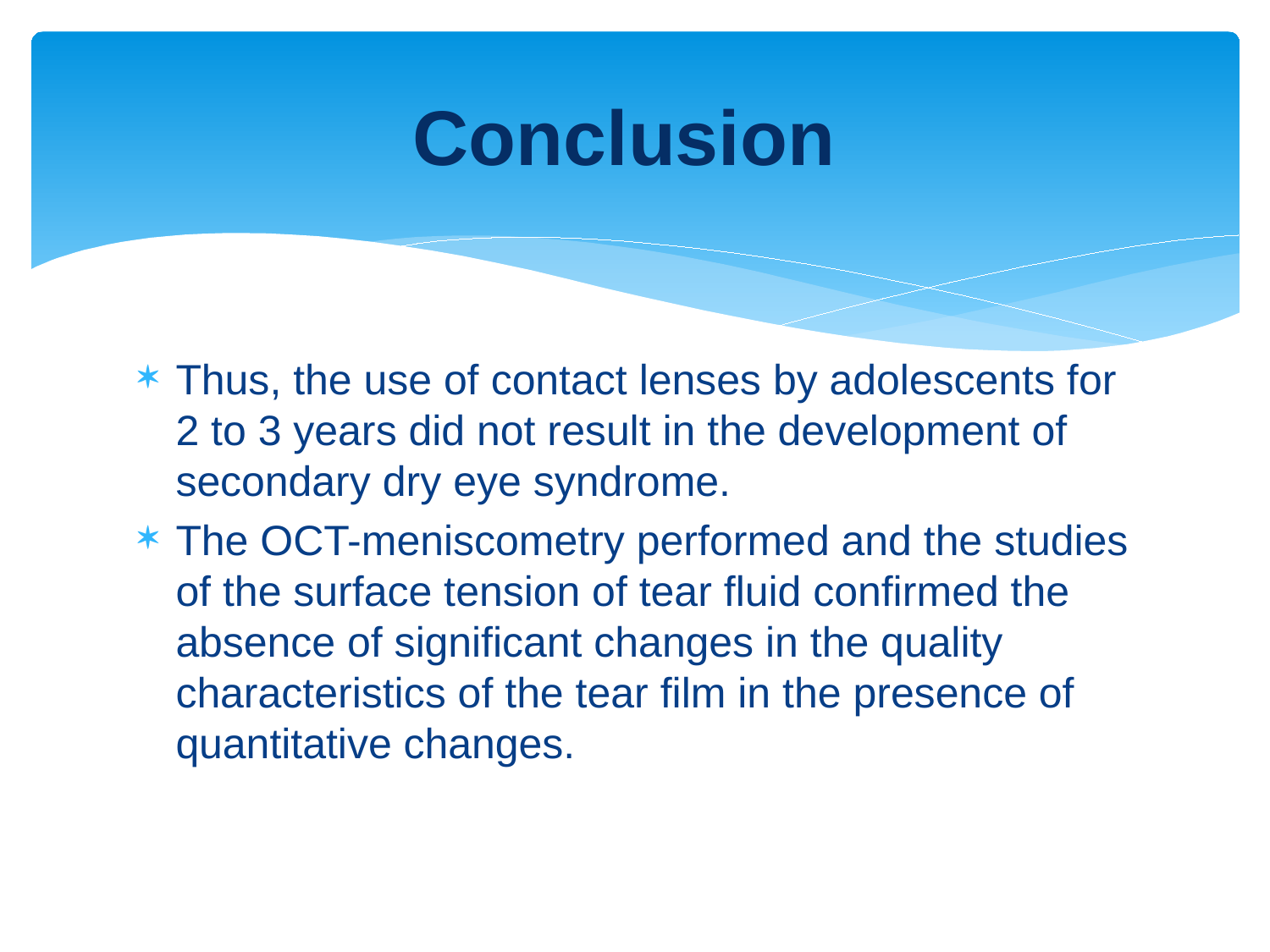

# Conclusion
Thus, the use of contact lenses by adolescents for 2 to 3 years did not result in the development of secondary dry eye syndrome.
The OCT-meniscometry performed and the studies of the surface tension of tear fluid confirmed the absence of significant changes in the quality characteristics of the tear film in the presence of quantitative changes.